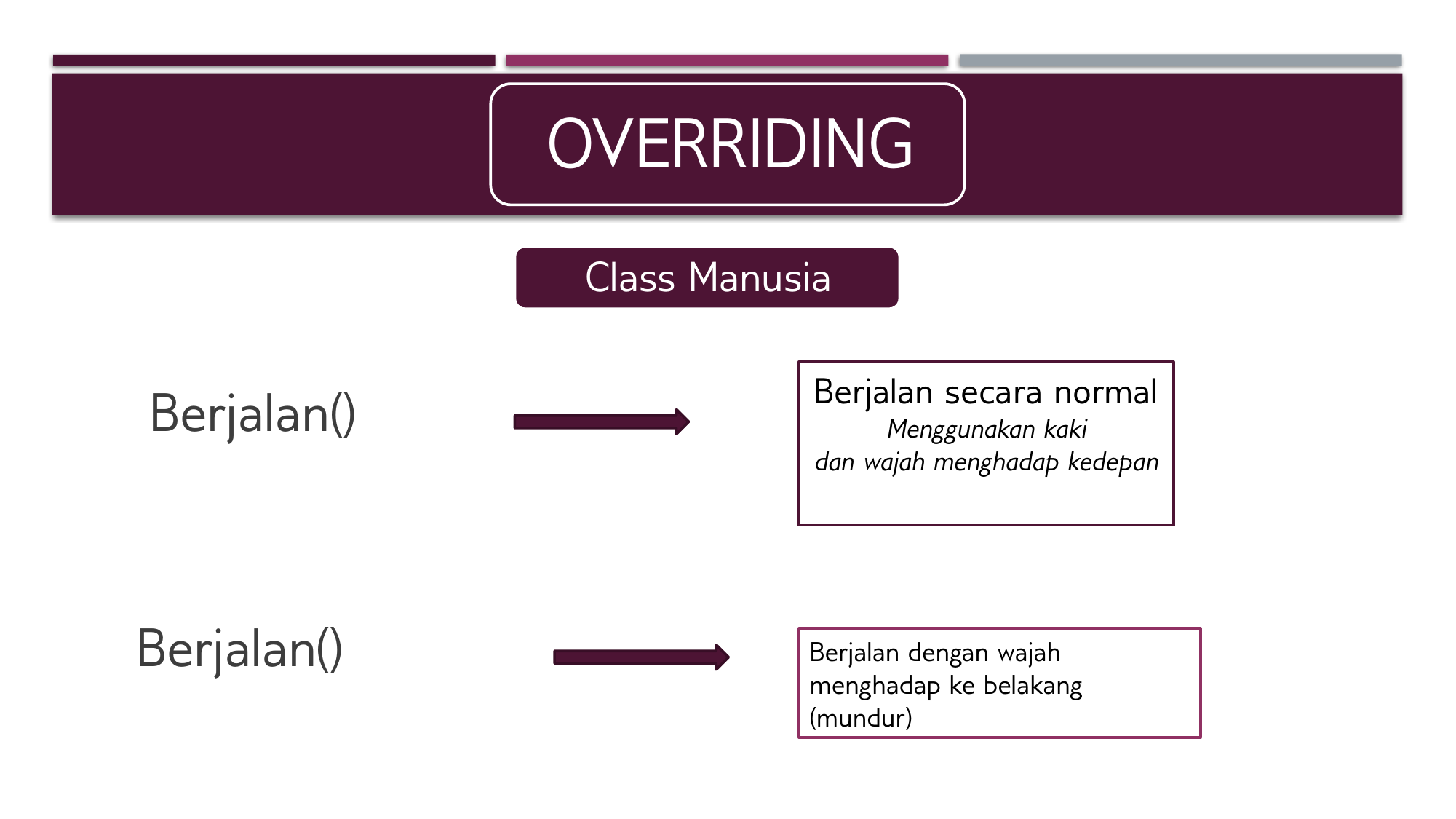

OVERRIDING
Class Manusia
Berjalan()
Berjalan secara normal
Menggunakan kaki
dan wajah menghadap kedepan

Berjalan()
Berjalan dengan wajah menghadap ke belakang (mundur)